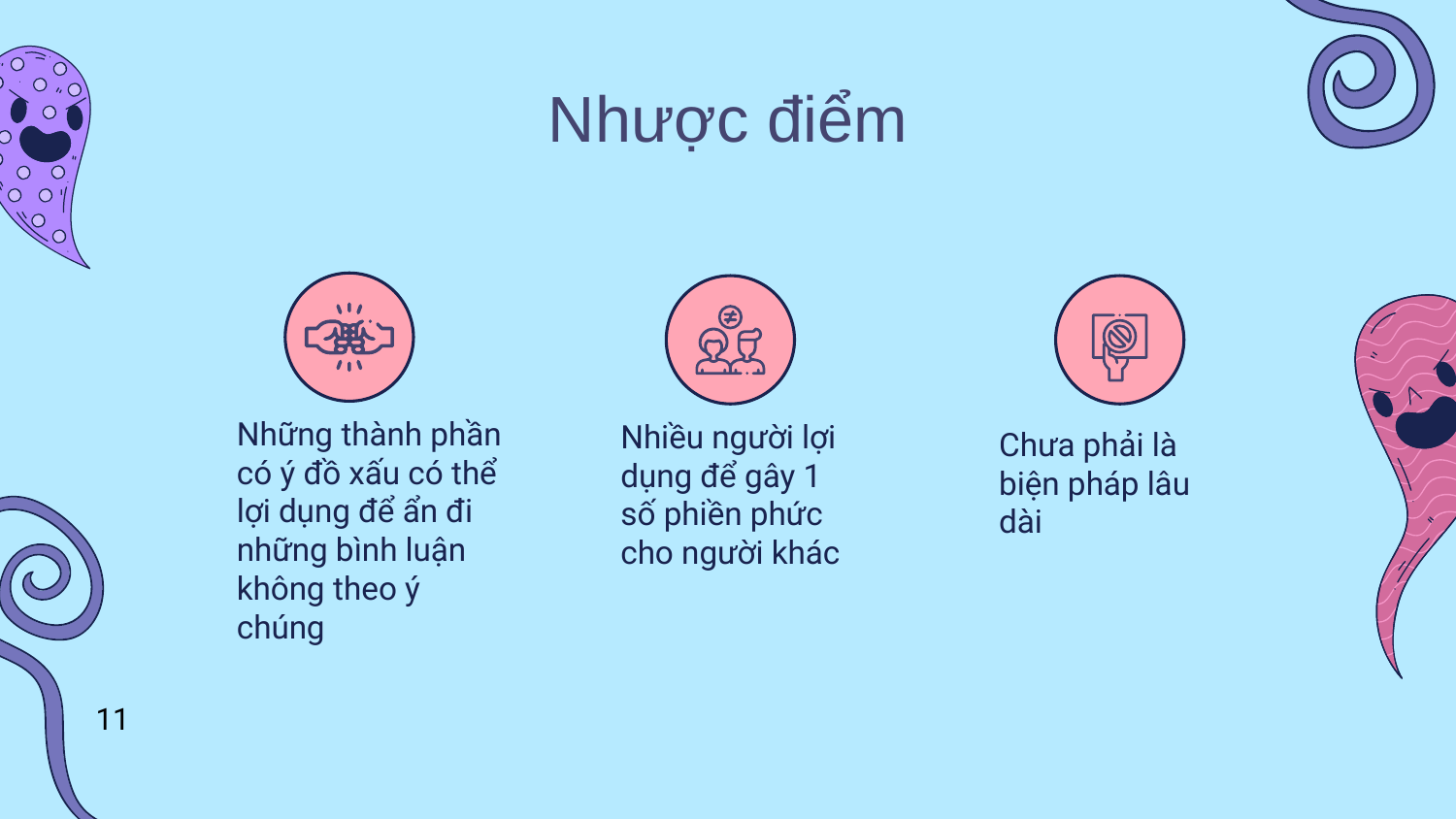

# Nhược điểm

Nhiều người lợi dụng để gây 1 số phiền phức cho người khác
Những thành phần có ý đồ xấu có thể lợi dụng để ẩn đi những bình luận không theo ý chúng
Chưa phải là biện pháp lâu dài
11